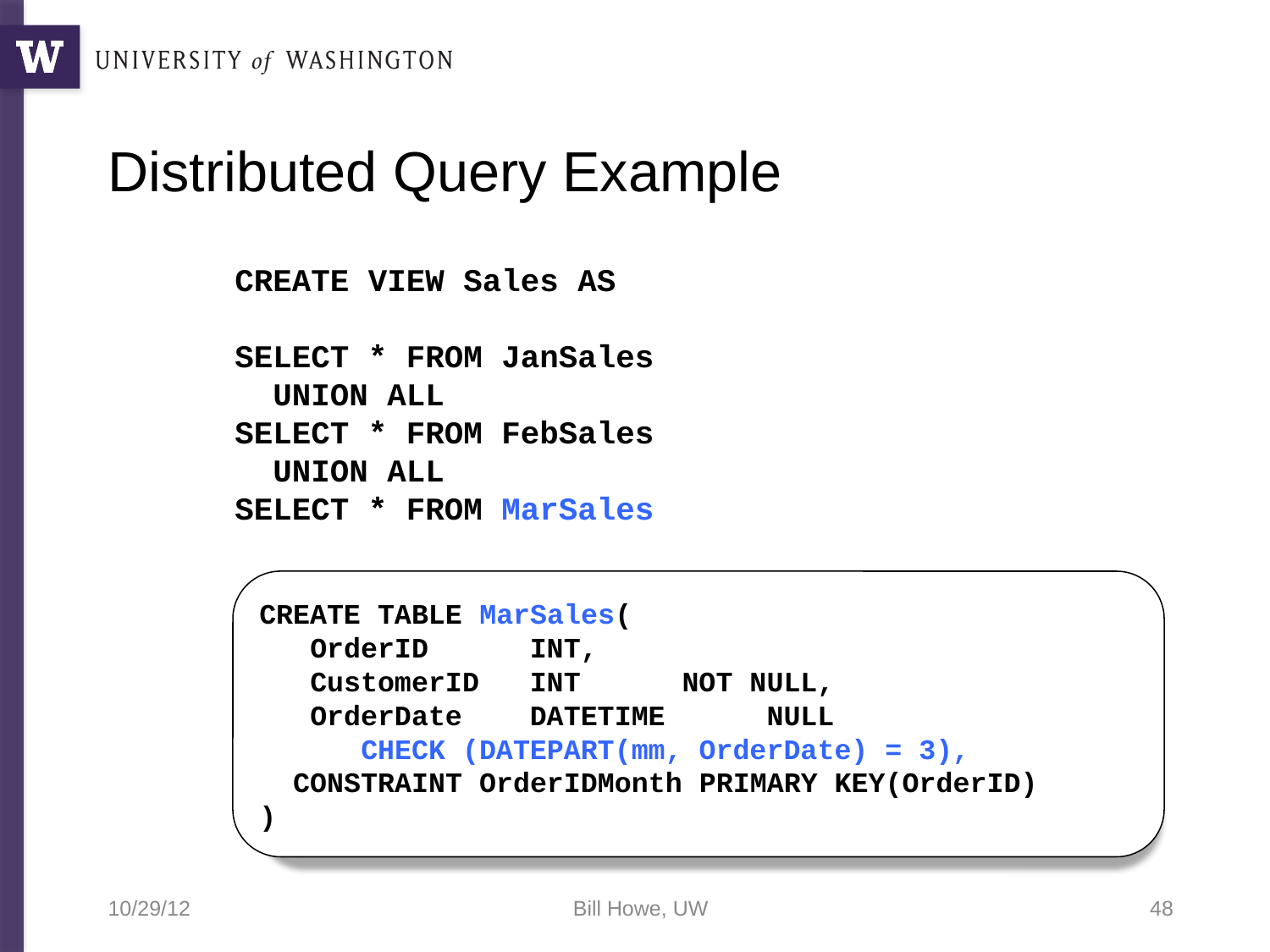

# Distributed Query Example
CREATE VIEW Sales AS

SELECT * FROM JanSales
  UNION ALL
SELECT * FROM FebSales
  UNION ALL
SELECT * FROM MarSales
CREATE TABLE MarSales(
   OrderID      INT,
   CustomerID   INT      NOT NULL,
   OrderDate    DATETIME      NULL
      CHECK (DATEPART(mm, OrderDate) = 3),
  CONSTRAINT OrderIDMonth PRIMARY KEY(OrderID)
)
10/29/12
Bill Howe, UW
48